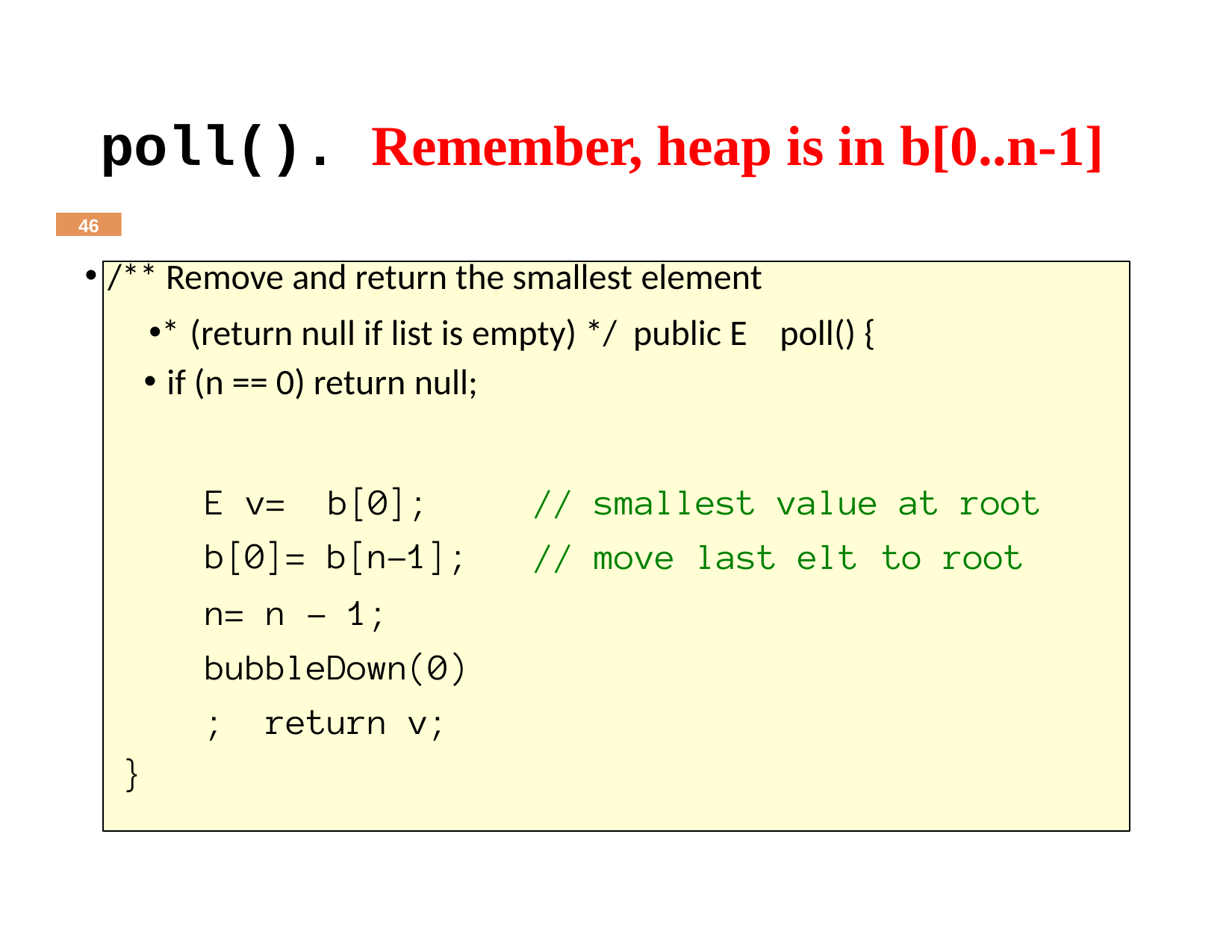

# poll(). Remember, heap is in b[0..n-1]
46
/** Remove and return the smallest element
*	(return null if list is empty) */  public E	poll() {
if (n == 0) return null;

E	v=	b[0];  b[0]= b[n-1];
n= n	-	1;  bubbleDown(0);  return v;
// smallest value at root
// move last elt	to root
}